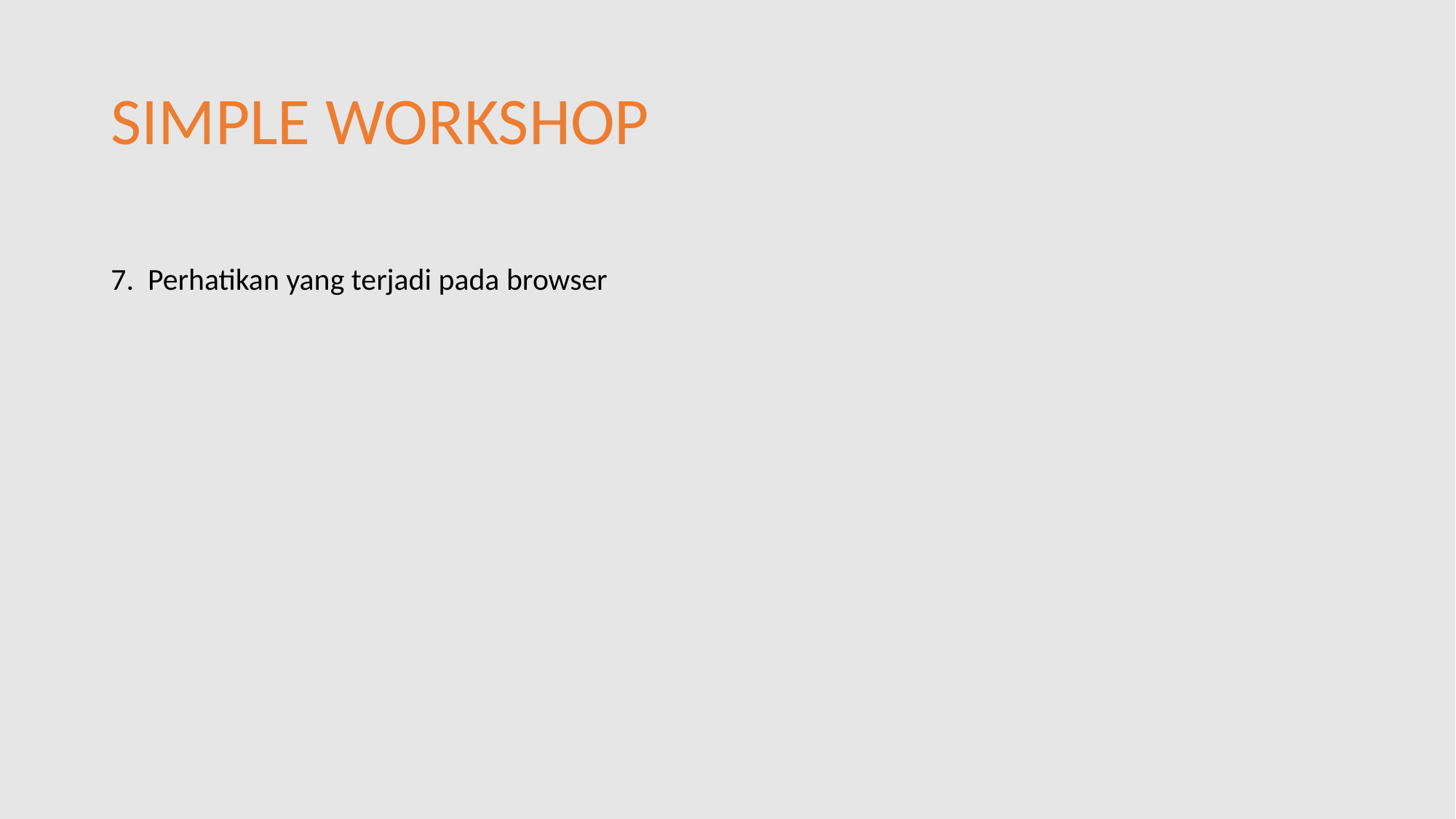

# SIMPLE WORKSHOP

7.  Perhatikan yang terjadi pada browser